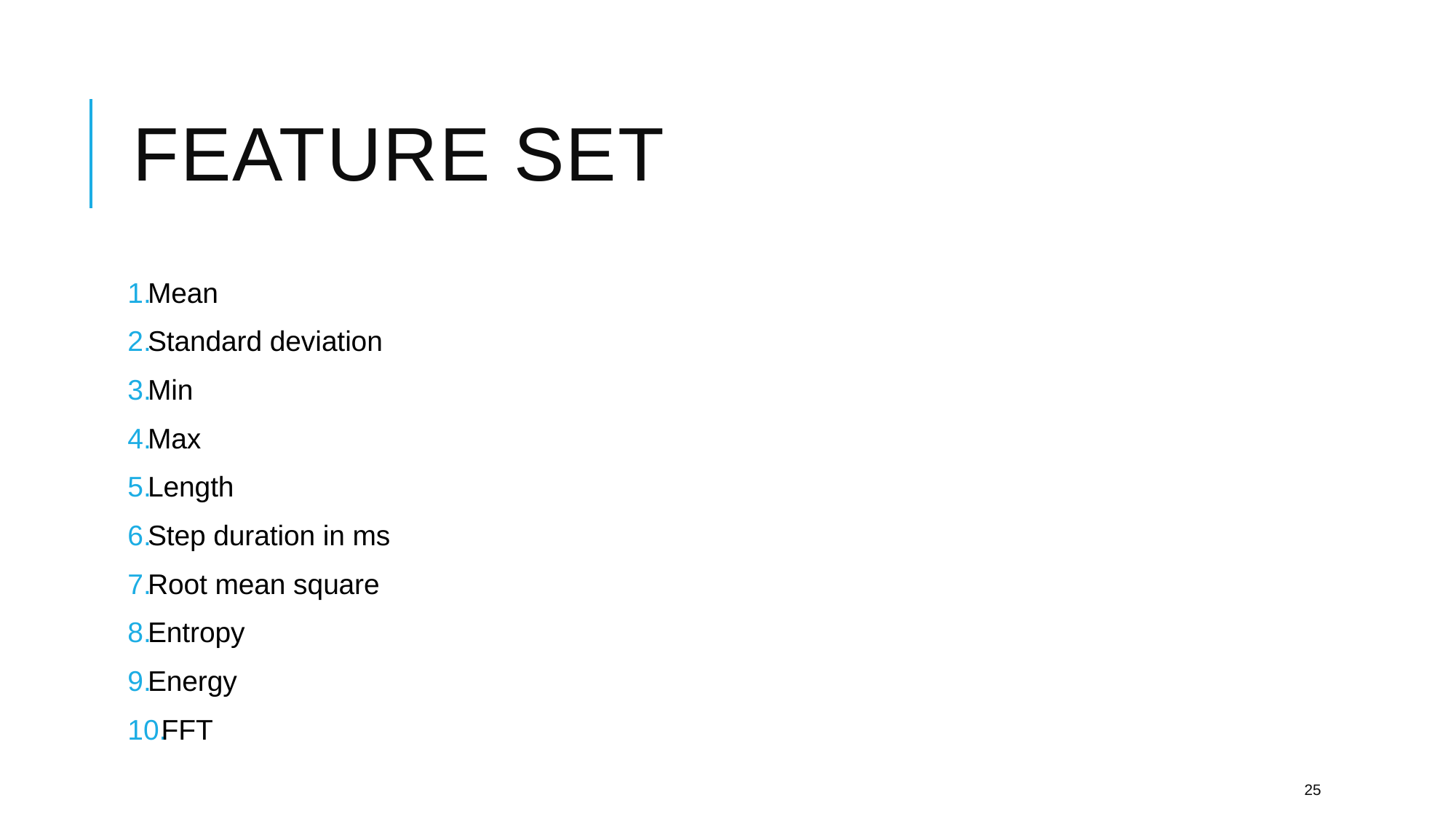

# Feature set
Mean
Standard deviation
Min
Max
Length
Step duration in ms
Root mean square
Entropy
Energy
FFT

25